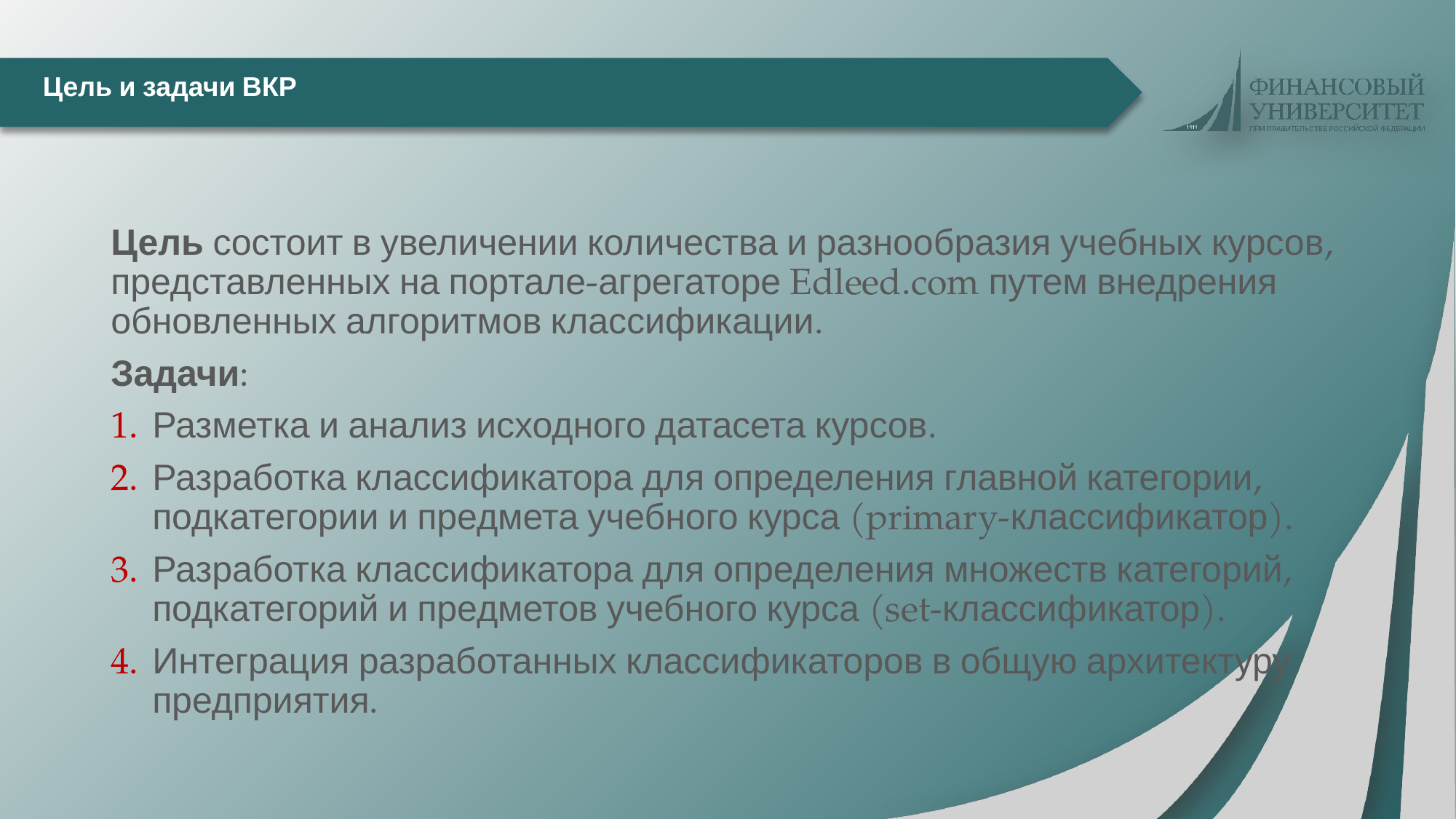

# Цель и задачи ВКР
Цель состоит в увеличении количества и разнообразия учебных курсов, представленных на портале-агрегаторе Edleed.com путем внедрения обновленных алгоритмов классификации.
Задачи:
Разметка и анализ исходного датасета курсов.
Разработка классификатора для определения главной категории, подкатегории и предмета учебного курса (primary-классификатор).
Разработка классификатора для определения множеств категорий, подкатегорий и предметов учебного курса (set-классификатор).
Интеграция разработанных классификаторов в общую архитектуру предприятия.
3